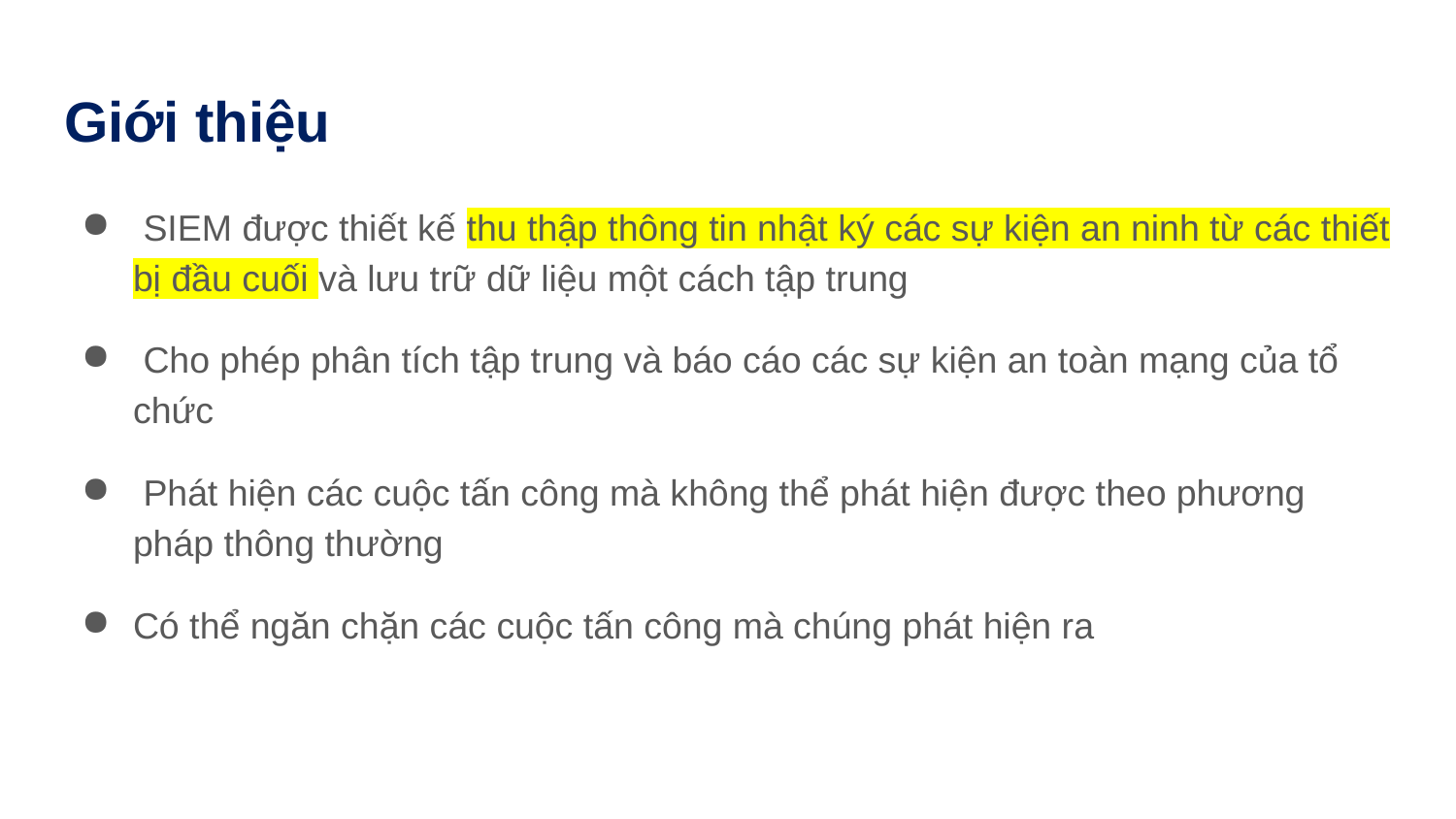

# Giới thiệu
 SIEM được thiết kế thu thập thông tin nhật ký các sự kiện an ninh từ các thiết bị đầu cuối và lưu trữ dữ liệu một cách tập trung
 Cho phép phân tích tập trung và báo cáo các sự kiện an toàn mạng của tổ chức
 Phát hiện các cuộc tấn công mà không thể phát hiện được theo phương pháp thông thường
Có thể ngăn chặn các cuộc tấn công mà chúng phát hiện ra